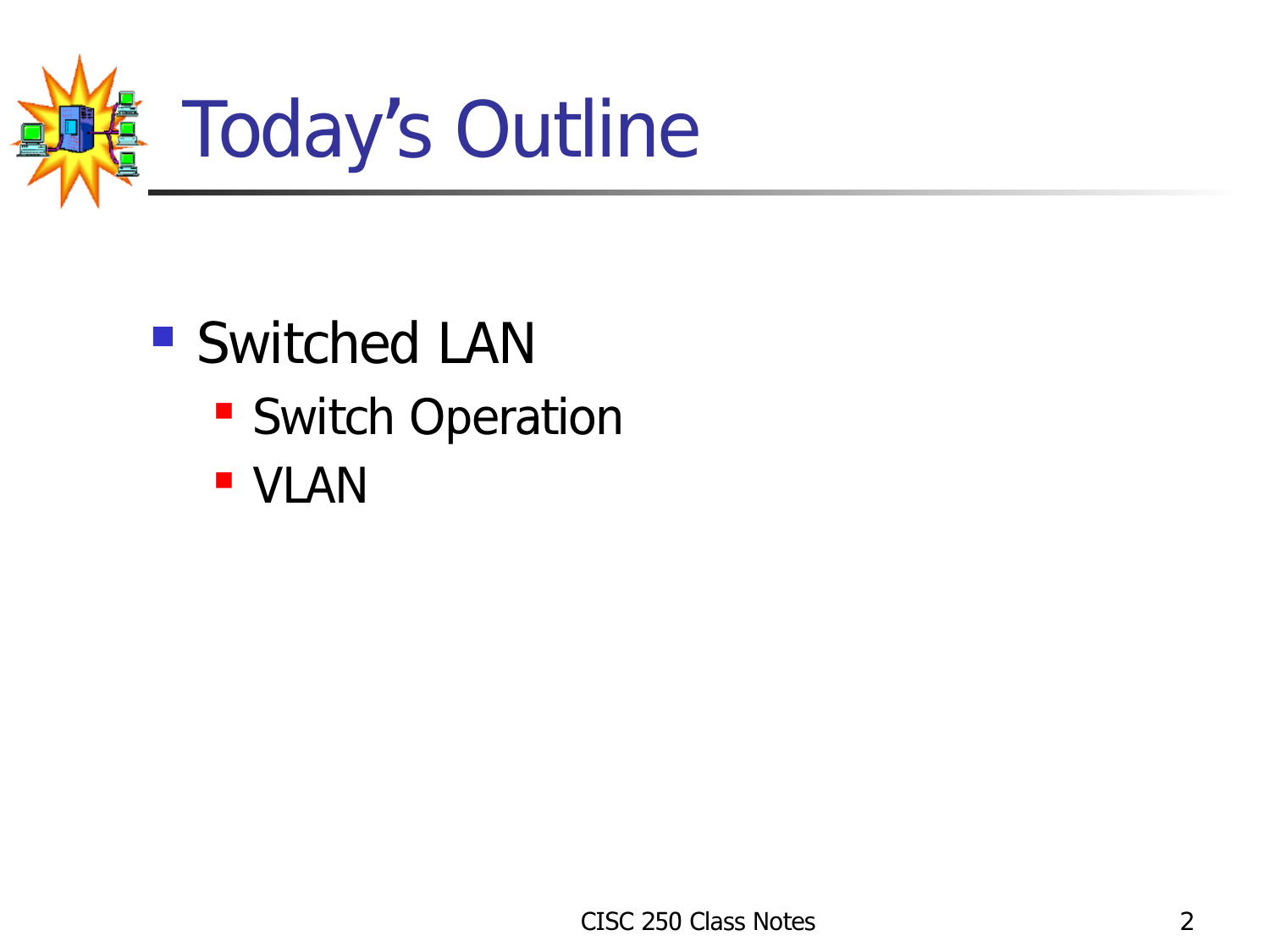

# Today’s Outline

Switched LAN
Switch Operation
VLAN

CISC 250 Class Notes
2